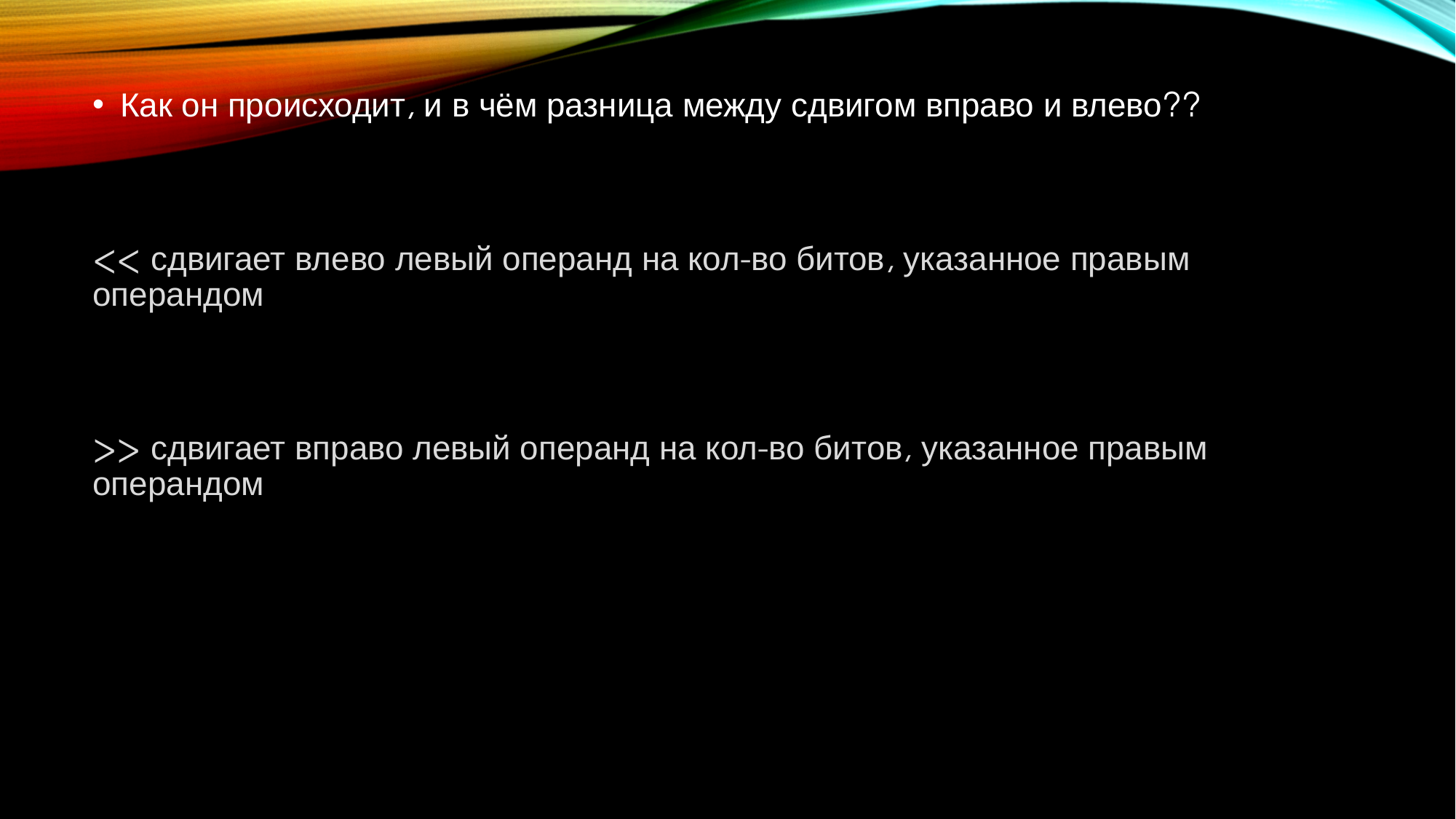

Как он происходит, и в чём разница между сдвигом вправо и влево??

<< сдвигает влево левый операнд на кол-во битов, указанное правым операндом

>> сдвигает вправо левый операнд на кол-во битов, указанное правым операндом